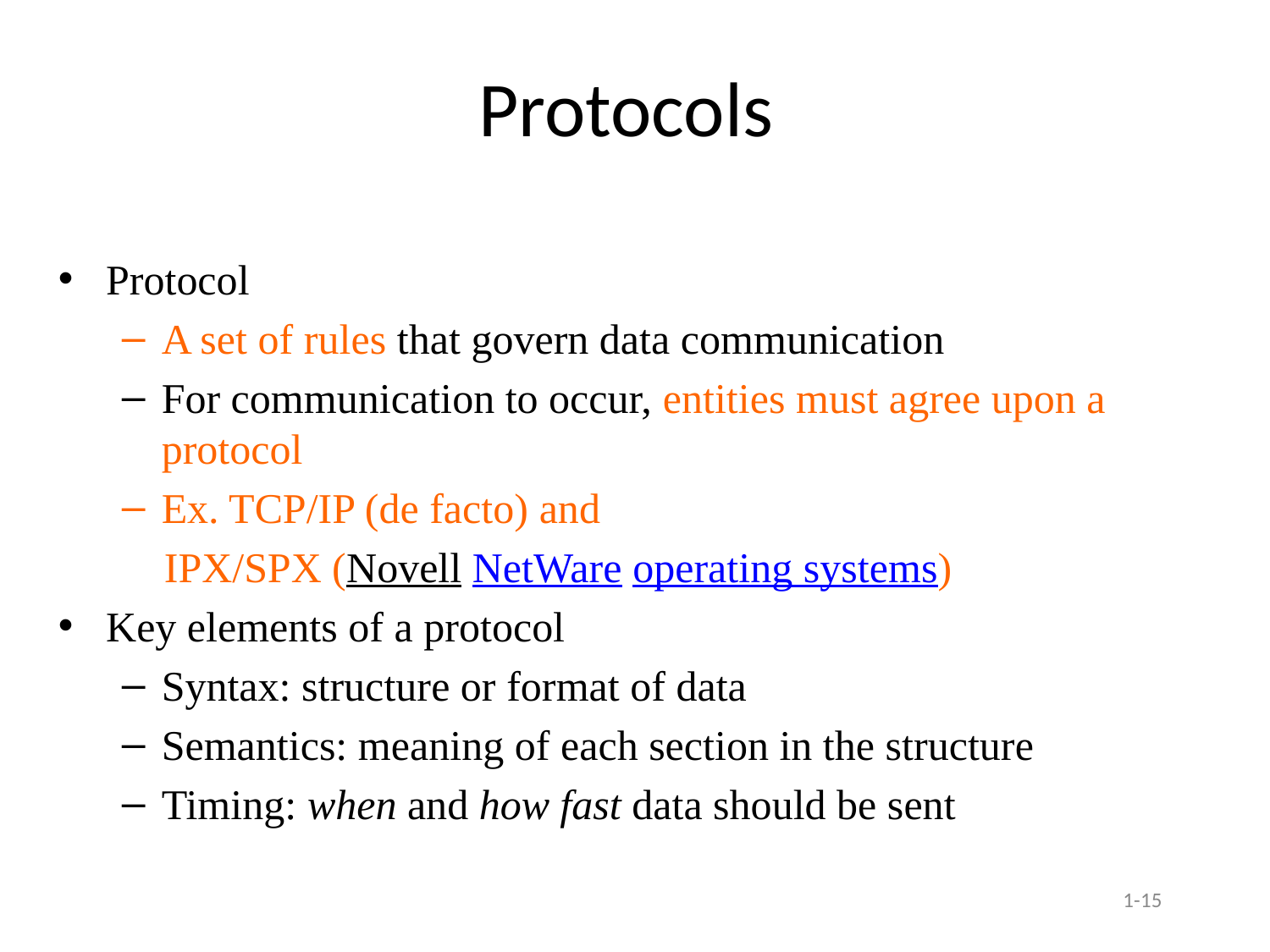

# Protocols
Protocol
A set of rules that govern data communication
For communication to occur, entities must agree upon a protocol
Ex. TCP/IP (de facto) and
    IPX/SPX (Novell NetWare operating systems)
Key elements of a protocol
Syntax: structure or format of data
Semantics: meaning of each section in the structure
Timing: when and how fast data should be sent

1-15
Spring 2006